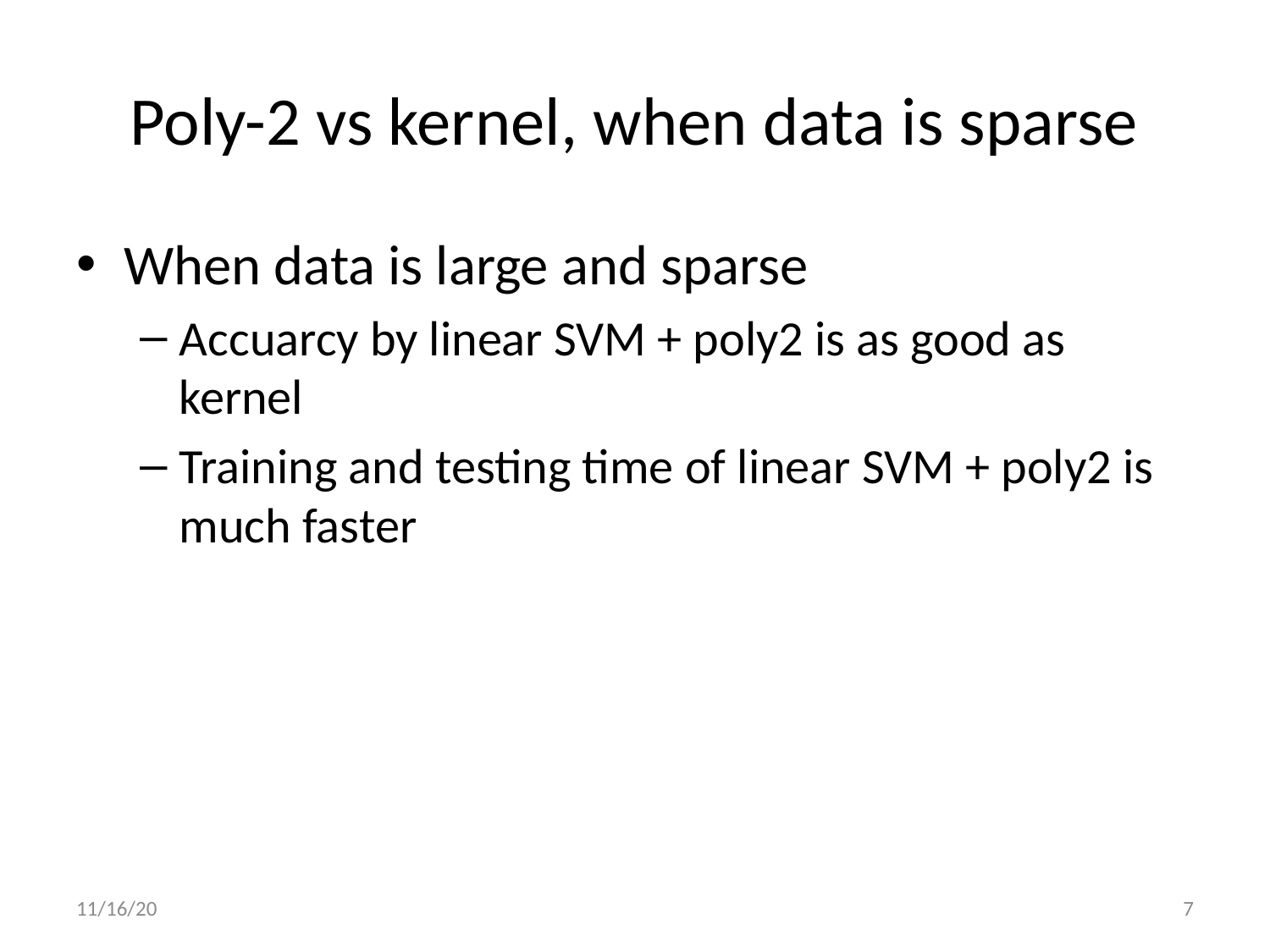

# Poly-2 vs kernel, when data is sparse
When data is large and sparse
Accuarcy by linear SVM + poly2 is as good as kernel
Training and testing time of linear SVM + poly2 is much faster
11/16/20
7